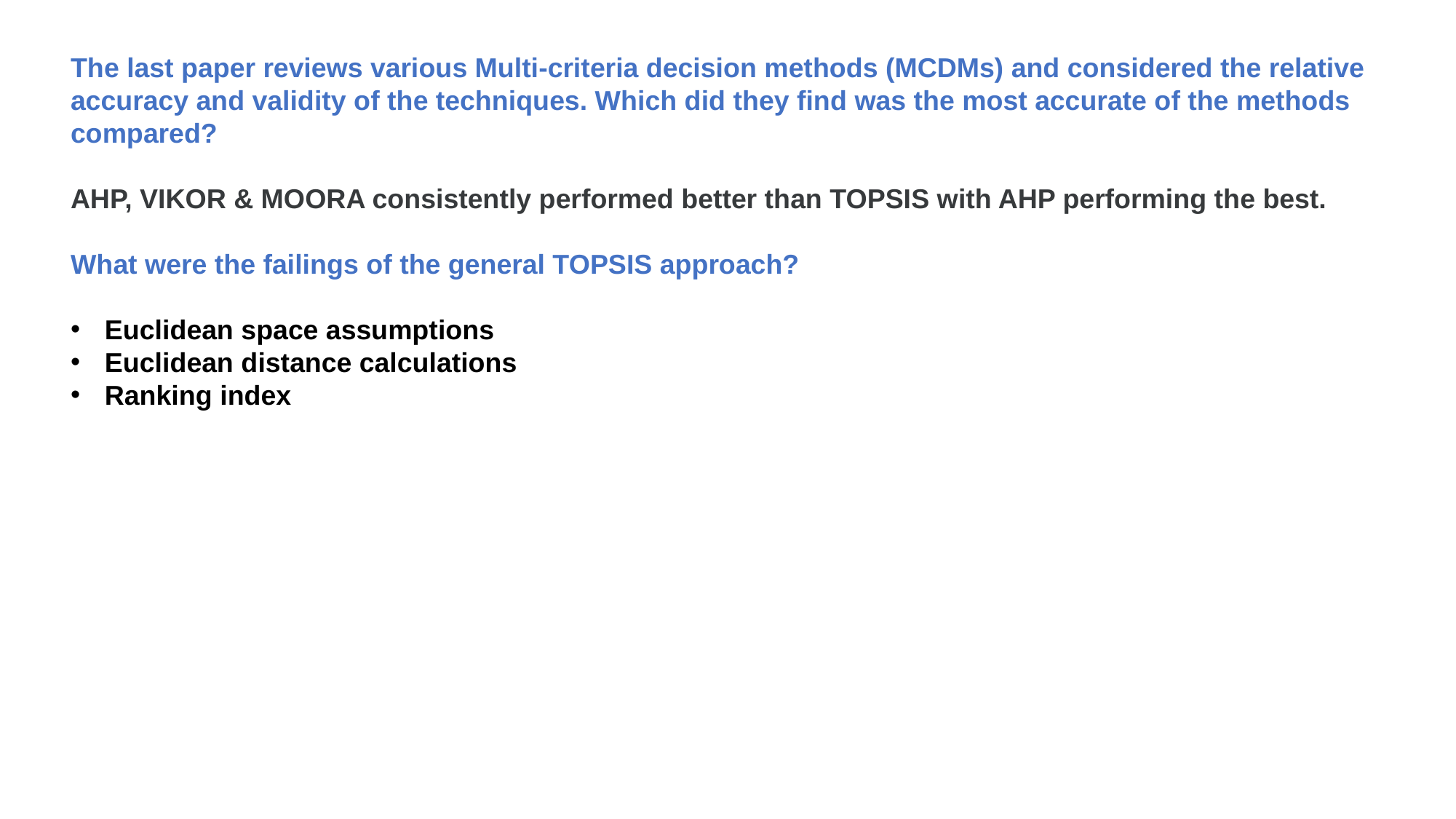

The last paper reviews various Multi-criteria decision methods (MCDMs) and considered the relative accuracy and validity of the techniques. Which did they find was the most accurate of the methods compared?

AHP, VIKOR & MOORA consistently performed better than TOPSIS with AHP performing the best.

What were the failings of the general TOPSIS approach?

Euclidean space assumptions
Euclidean distance calculations
Ranking index